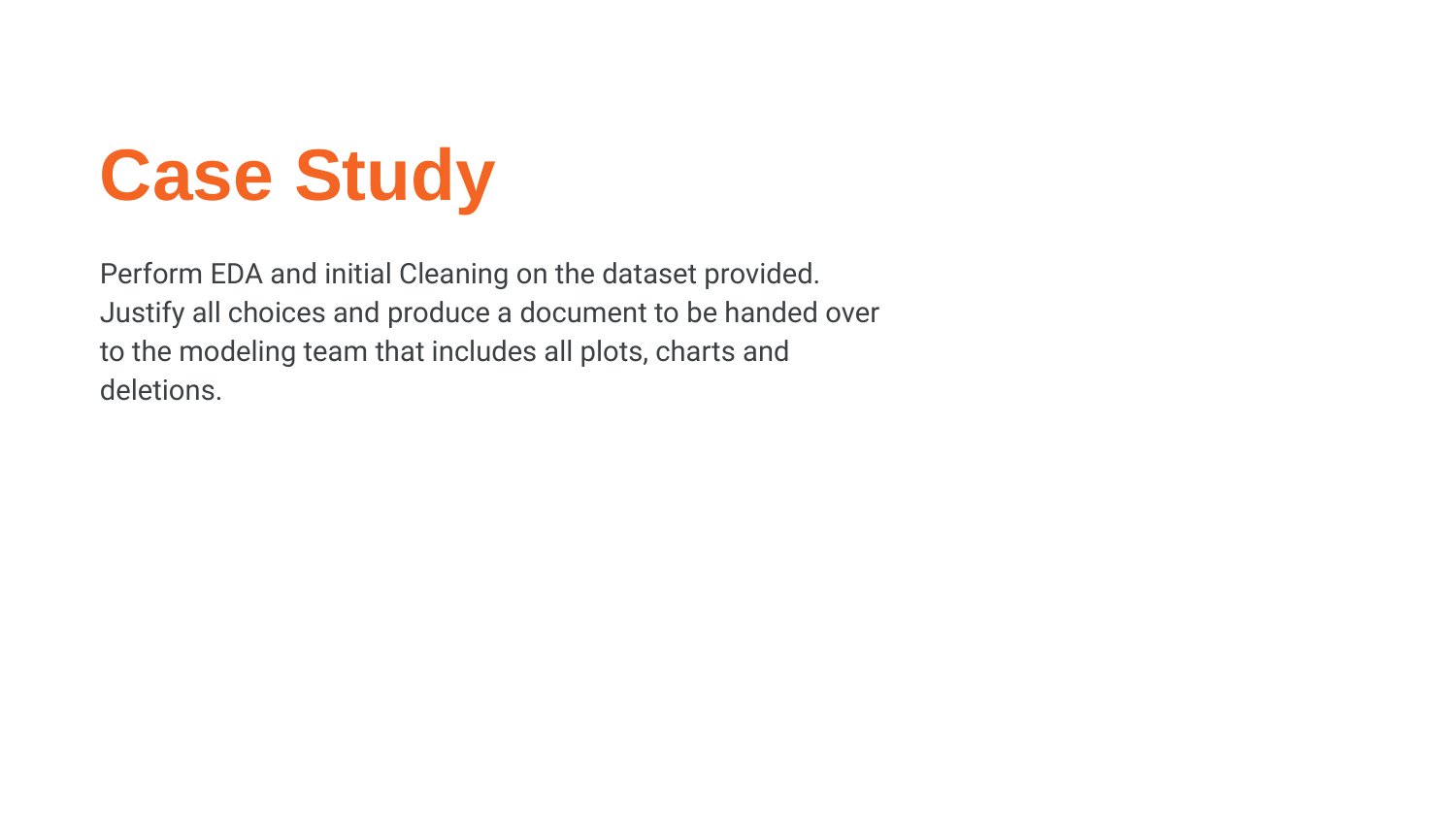

Case Study

Perform EDA and initial Cleaning on the dataset provided. Justify all choices and produce a document to be handed over to the modeling team that includes all plots, charts and deletions.